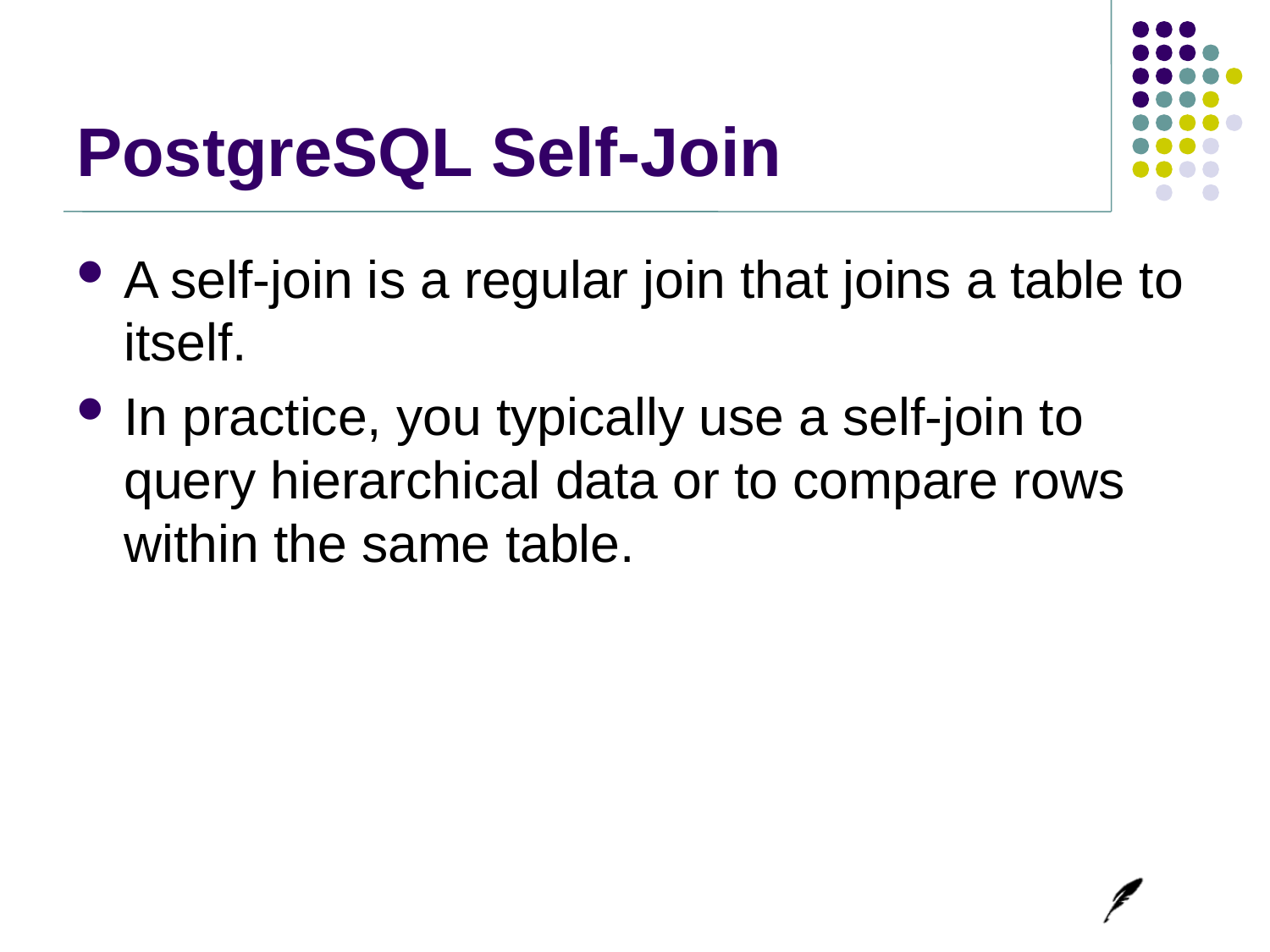

# PostgreSQL Self-Join
A self-join is a regular join that joins a table to itself.
In practice, you typically use a self-join to query hierarchical data or to compare rows within the same table.